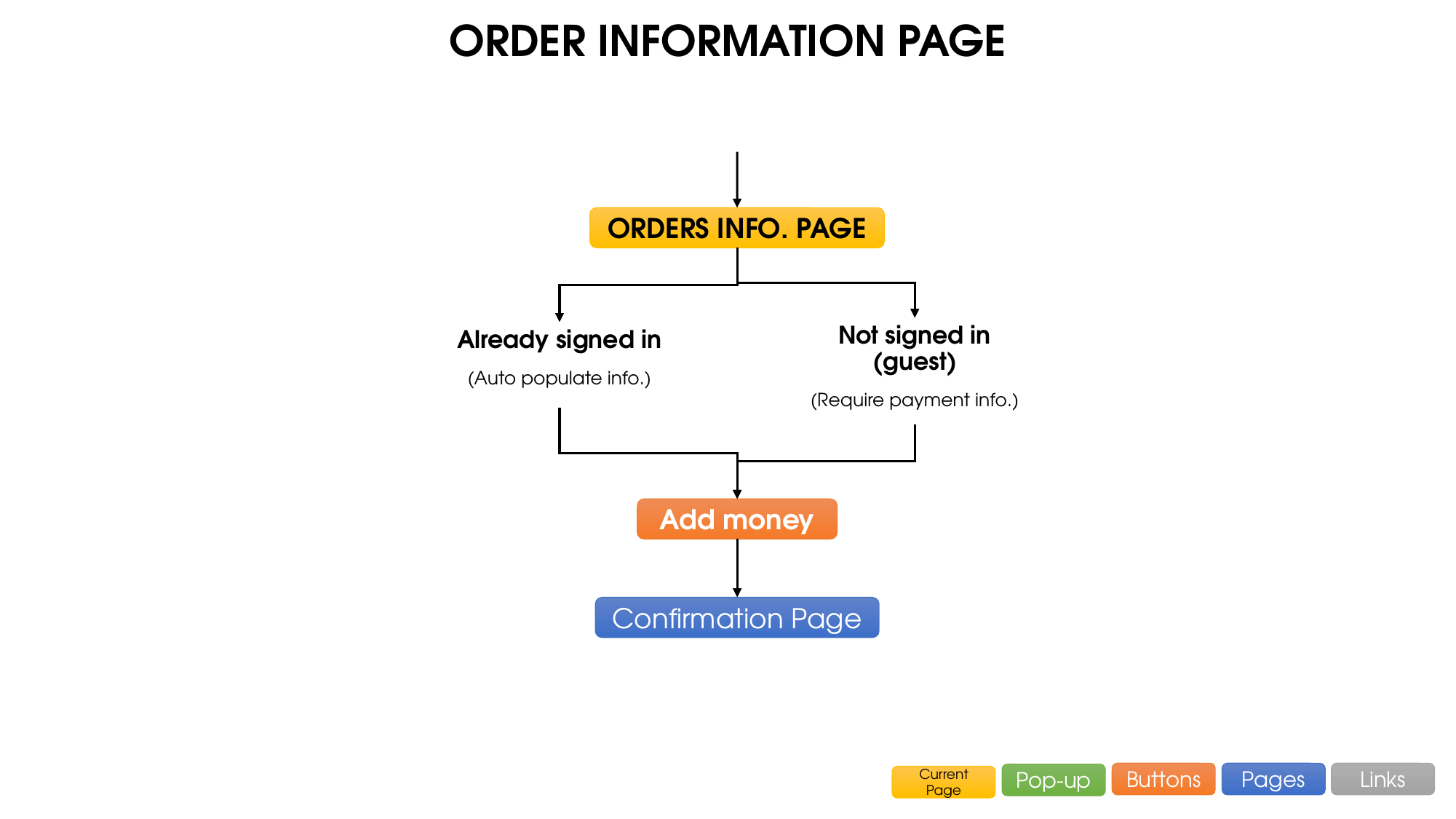

ORDER INFORMATION PAGE
ORDERS INFO. PAGE
Not signed in (guest)
(Require payment info.)

Already signed in
(Auto populate info.)
Add money
Confirmation Page
Links
Pages
Buttons
Pop-up
Current
Page